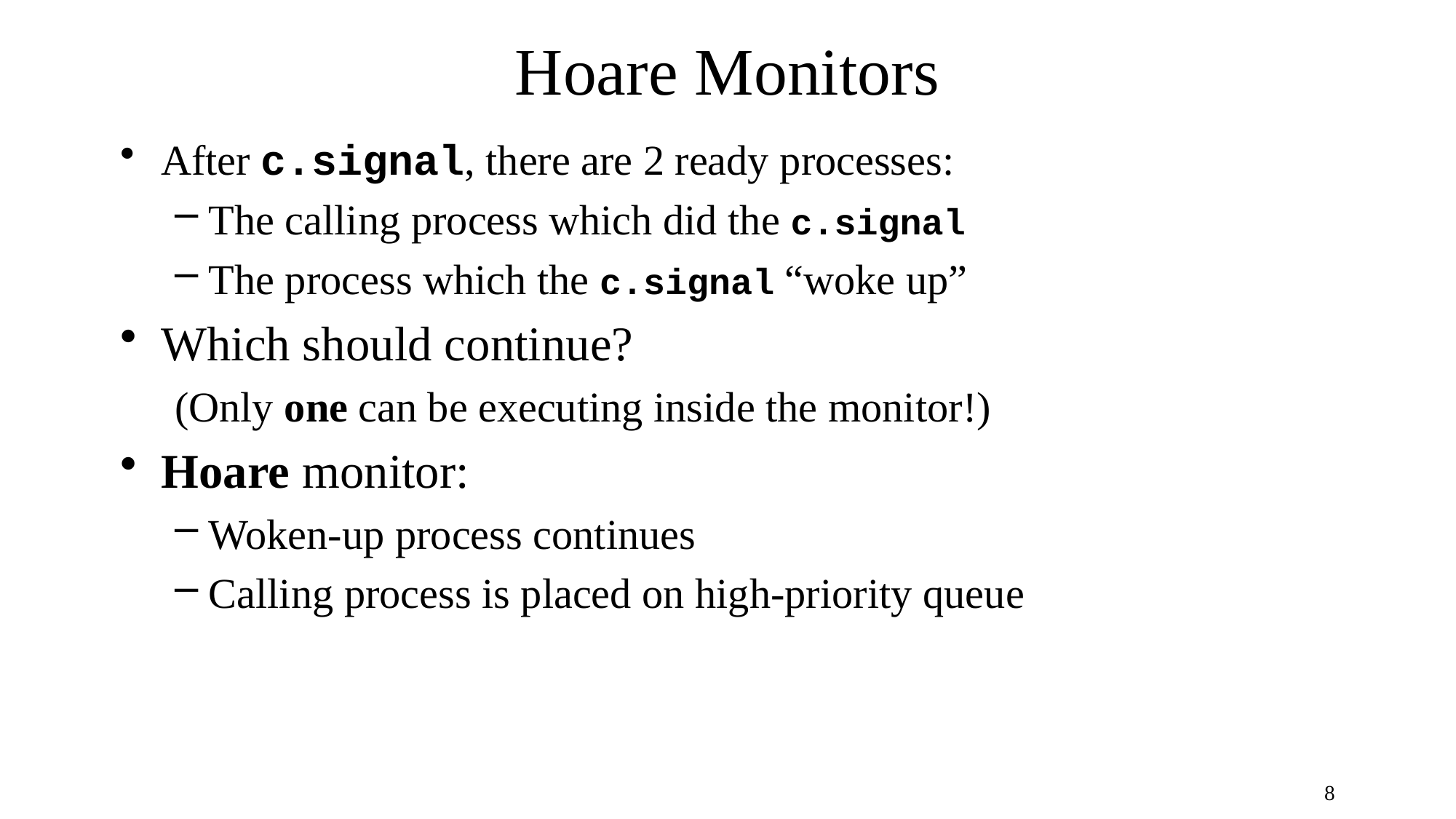

# Hoare Monitors
After c.signal, there are 2 ready processes:
The calling process which did the c.signal
The process which the c.signal “woke up”
Which should continue?
(Only one can be executing inside the monitor!)
Hoare monitor:
Woken-up process continues
Calling process is placed on high-priority queue
8